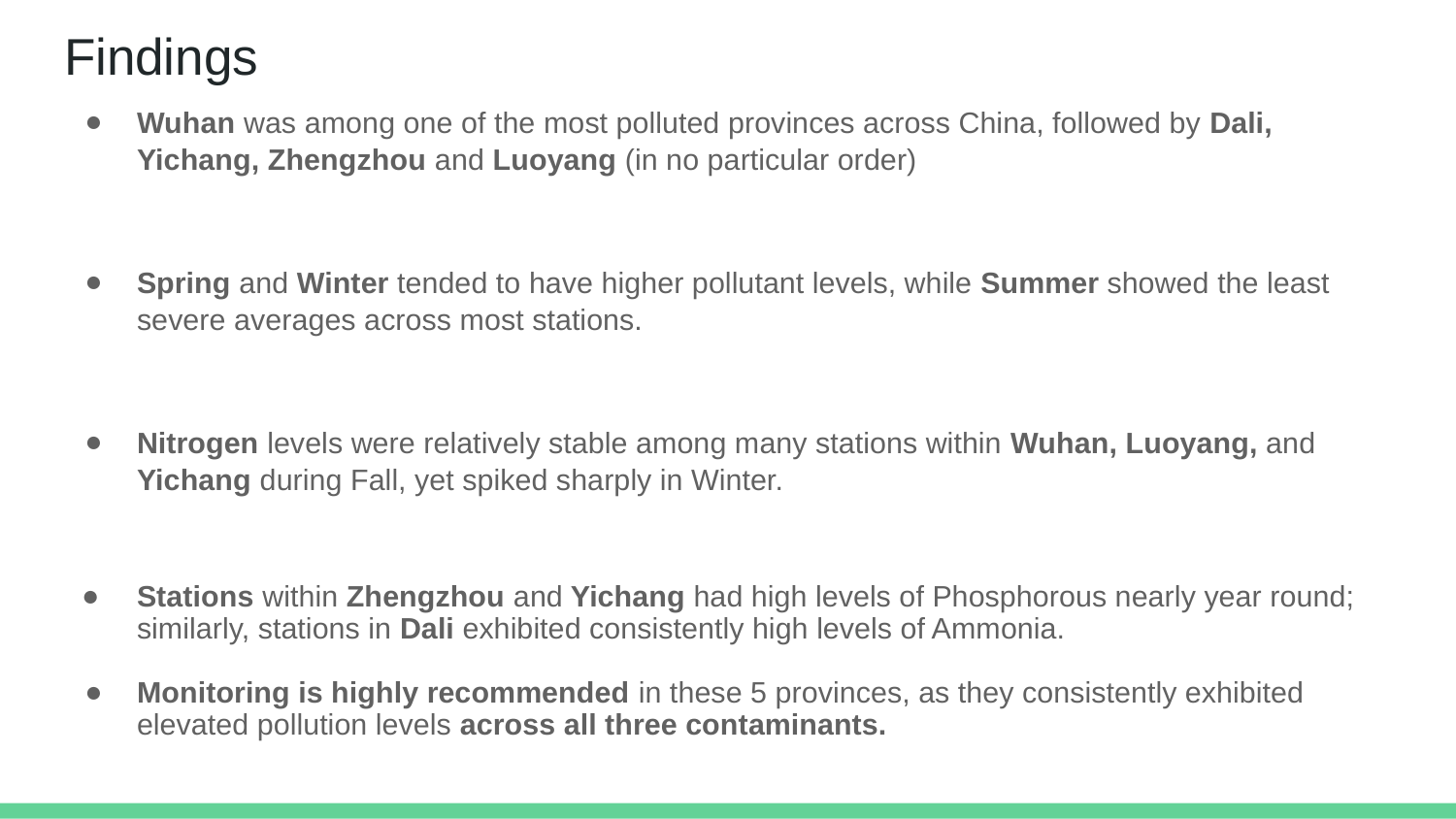

# Findings
Wuhan was among one of the most polluted provinces across China, followed by Dali, Yichang, Zhengzhou and Luoyang (in no particular order)

Spring and Winter tended to have higher pollutant levels, while Summer showed the least severe averages across most stations.

Nitrogen levels were relatively stable among many stations within Wuhan, Luoyang, and Yichang during Fall, yet spiked sharply in Winter.

Stations within Zhengzhou and Yichang had high levels of Phosphorous nearly year round; similarly, stations in Dali exhibited consistently high levels of Ammonia.

Monitoring is highly recommended in these 5 provinces, as they consistently exhibited elevated pollution levels across all three contaminants.